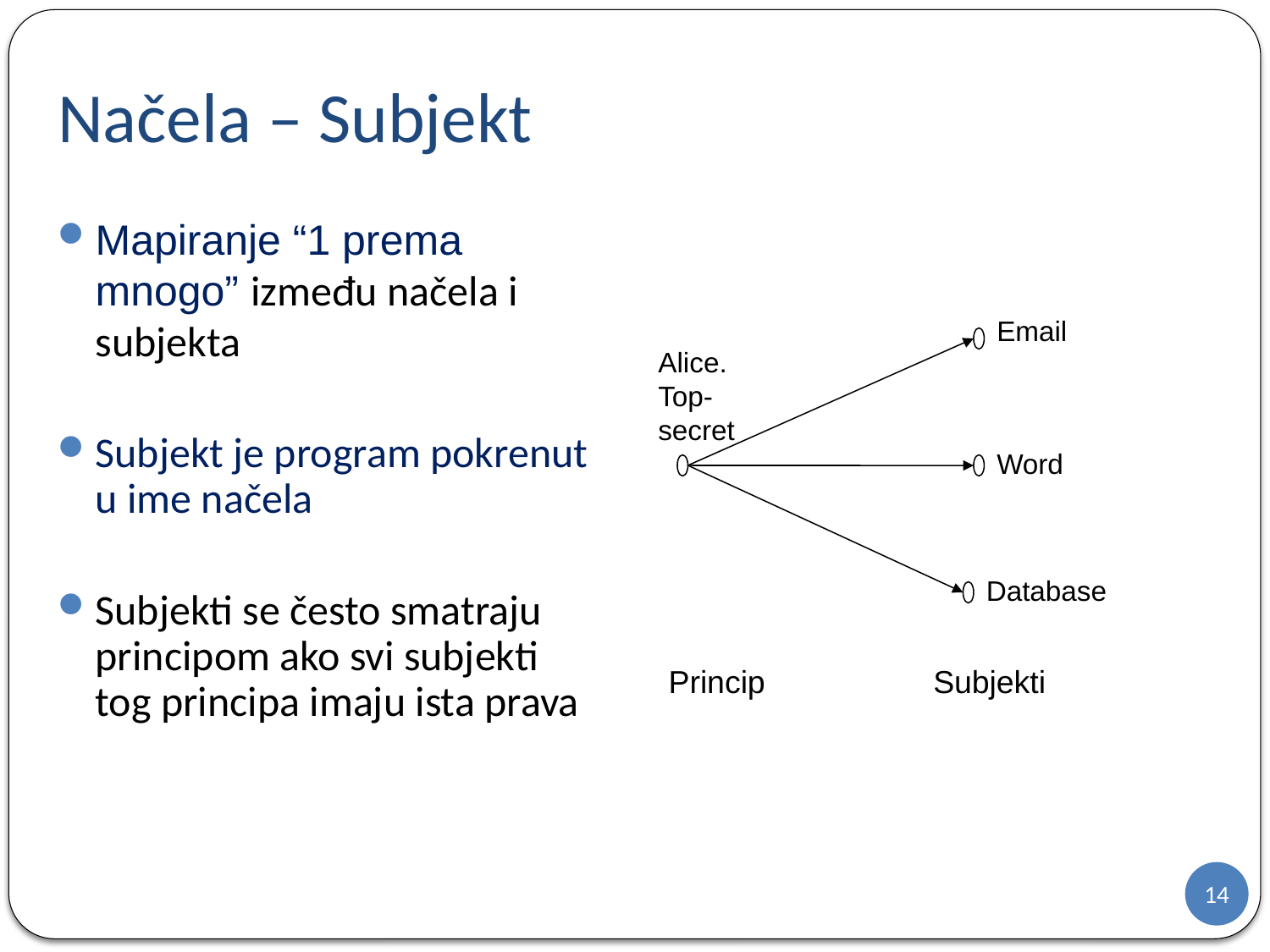

# Načela – Subjekt

Mapiranje “1 prema mnogo” između načela i subjekta

Subjekt je program pokrenut u ime načela

Subjekti se često smatraju principom ako svi subjekti  tog principa imaju ista prava
Email

Alice.Top-secret

Word

Database

Princip
Subjekti
14